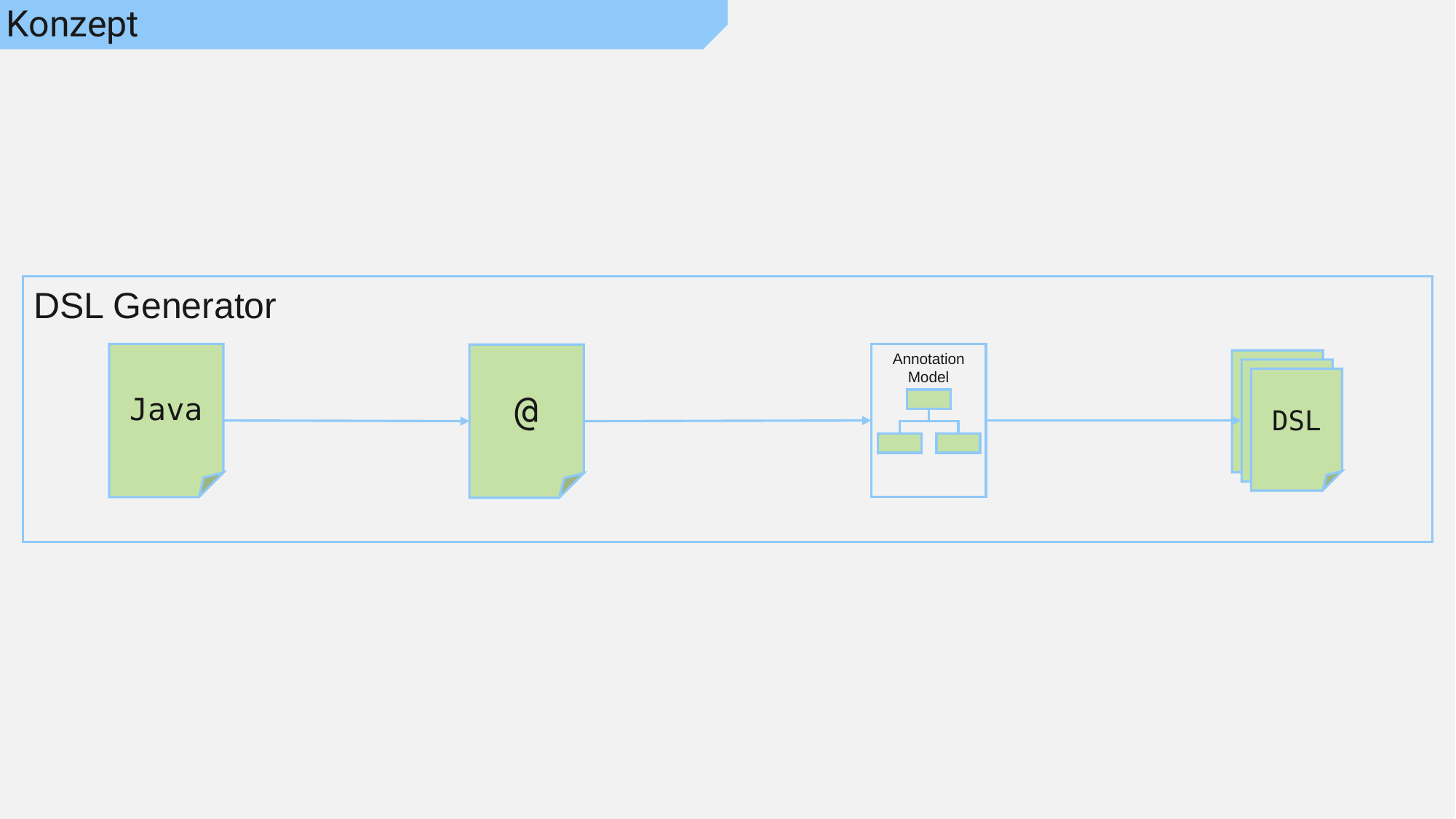

# Konzept
DSL Generator
Java
Annotation Model

@

DSL